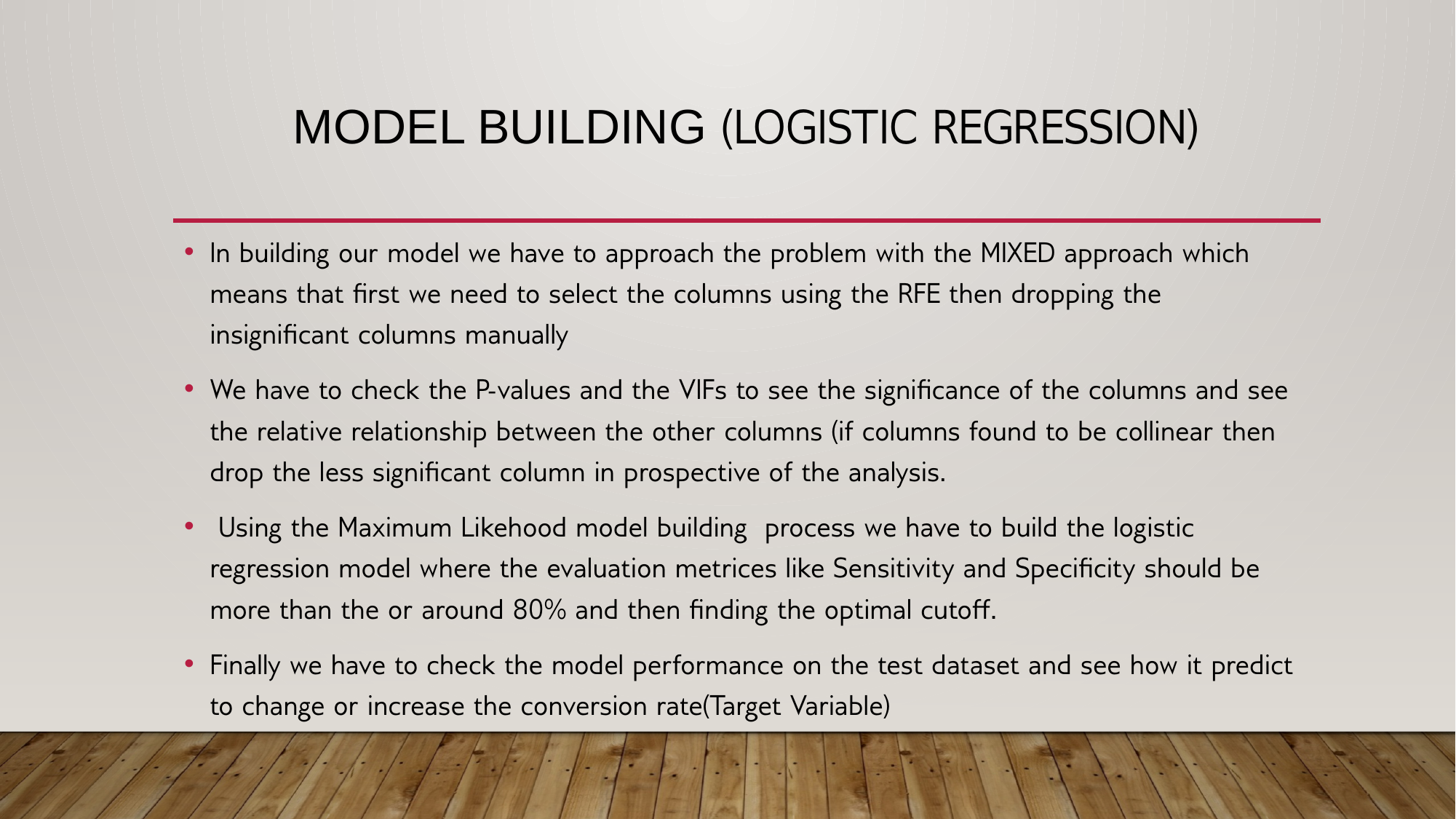

# Model Building (Logistic regression)
In building our model we have to approach the problem with the MIXED approach which means that first we need to select the columns using the RFE then dropping the insignificant columns manually
We have to check the P-values and the VIFs to see the significance of the columns and see the relative relationship between the other columns (if columns found to be collinear then drop the less significant column in prospective of the analysis.
 Using the Maximum Likehood model building  process we have to build the logistic regression model where the evaluation metrices like Sensitivity and Specificity should be more than the or around 80% and then finding the optimal cutoff.
Finally we have to check the model performance on the test dataset and see how it predict to change or increase the conversion rate(Target Variable)